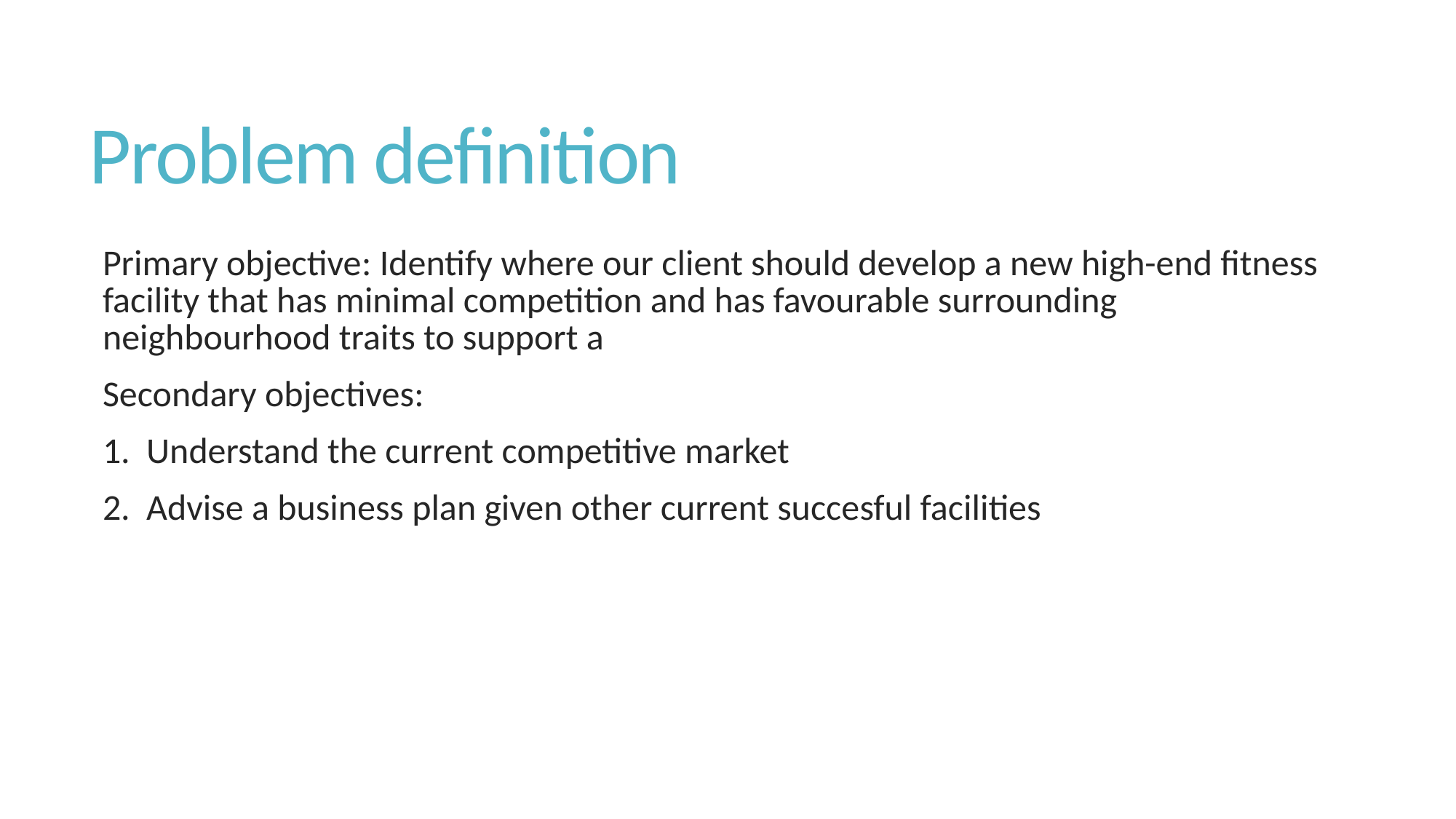

# Problem definition
Primary objective: Identify where our client should develop a new high-end fitness facility that has minimal competition and has favourable surrounding neighbourhood traits to support a
Secondary objectives:
1.  Understand the current competitive market
2.  Advise a business plan given other current succesful facilities